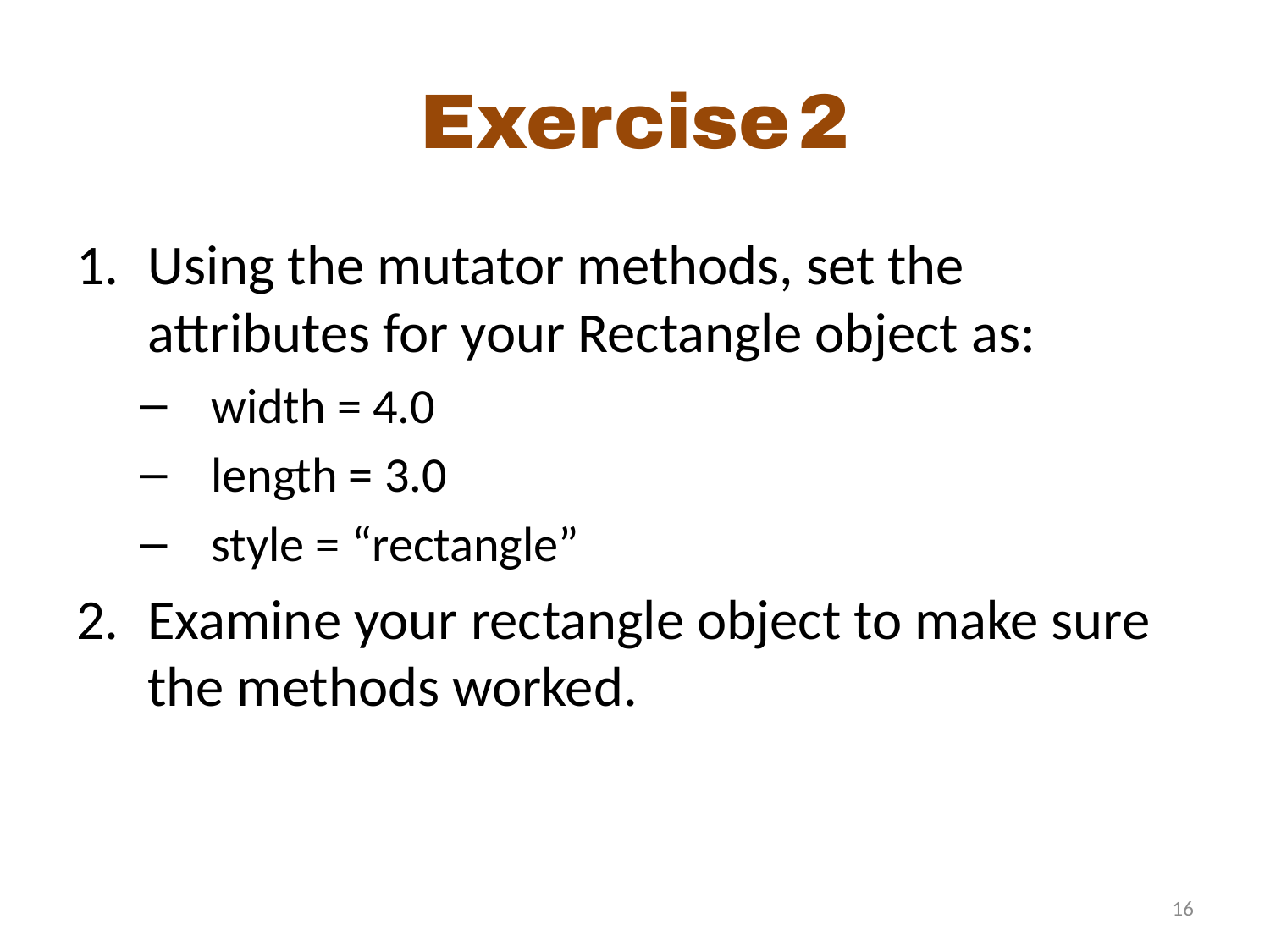

# Exercise 2
Using the mutator methods, set the attributes for your Rectangle object as:
width = 4.0
length = 3.0
style = “rectangle”
Examine your rectangle object to make sure the methods worked.
16